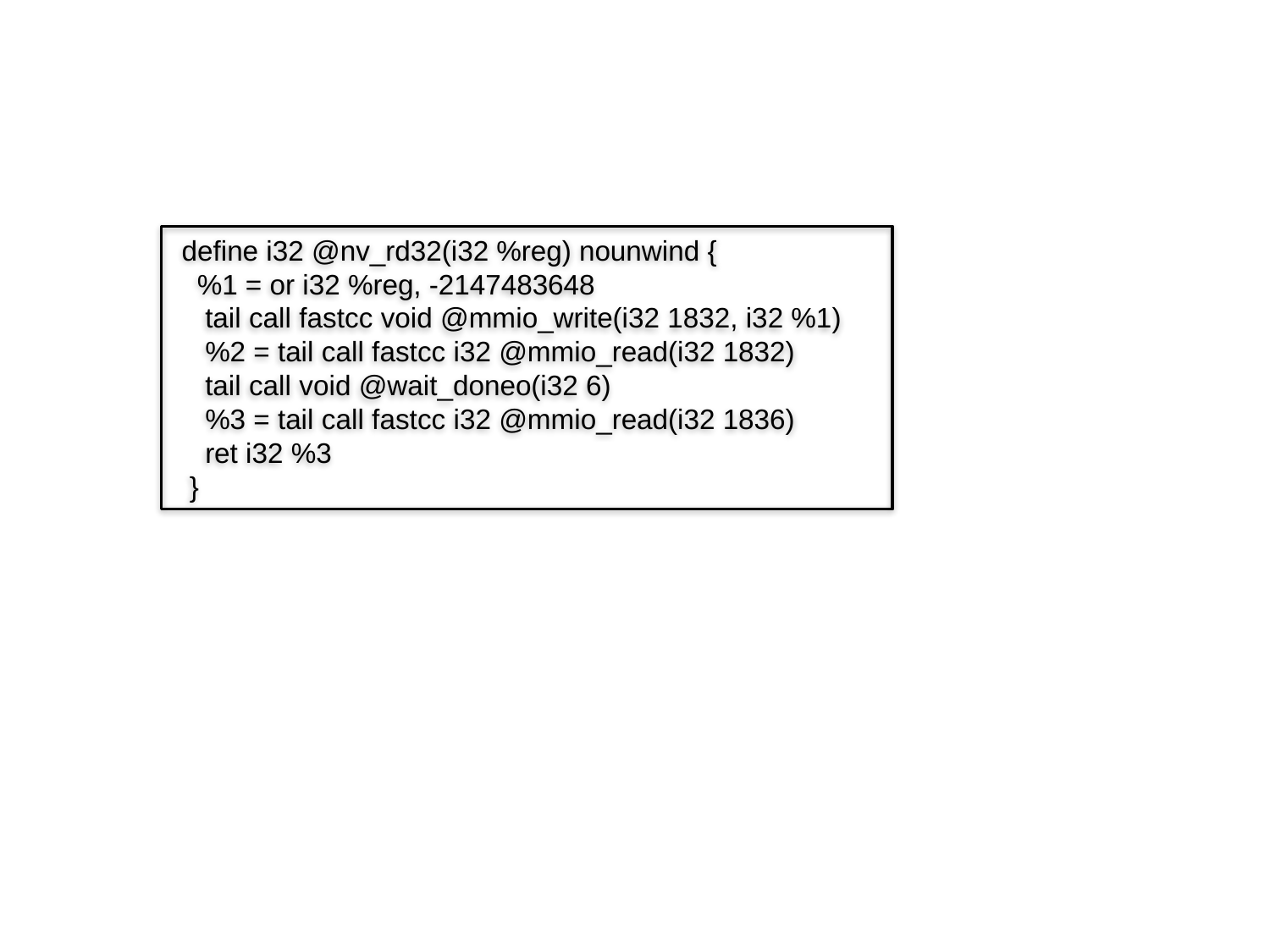

define i32 @nv_rd32(i32 %reg) nounwind {
   %1 = or i32 %reg, -2147483648
    tail call fastcc void @mmio_write(i32 1832, i32 %1)
    %2 = tail call fastcc i32 @mmio_read(i32 1832)
    tail call void @wait_doneo(i32 6)
    %3 = tail call fastcc i32 @mmio_read(i32 1836)
    ret i32 %3
  }